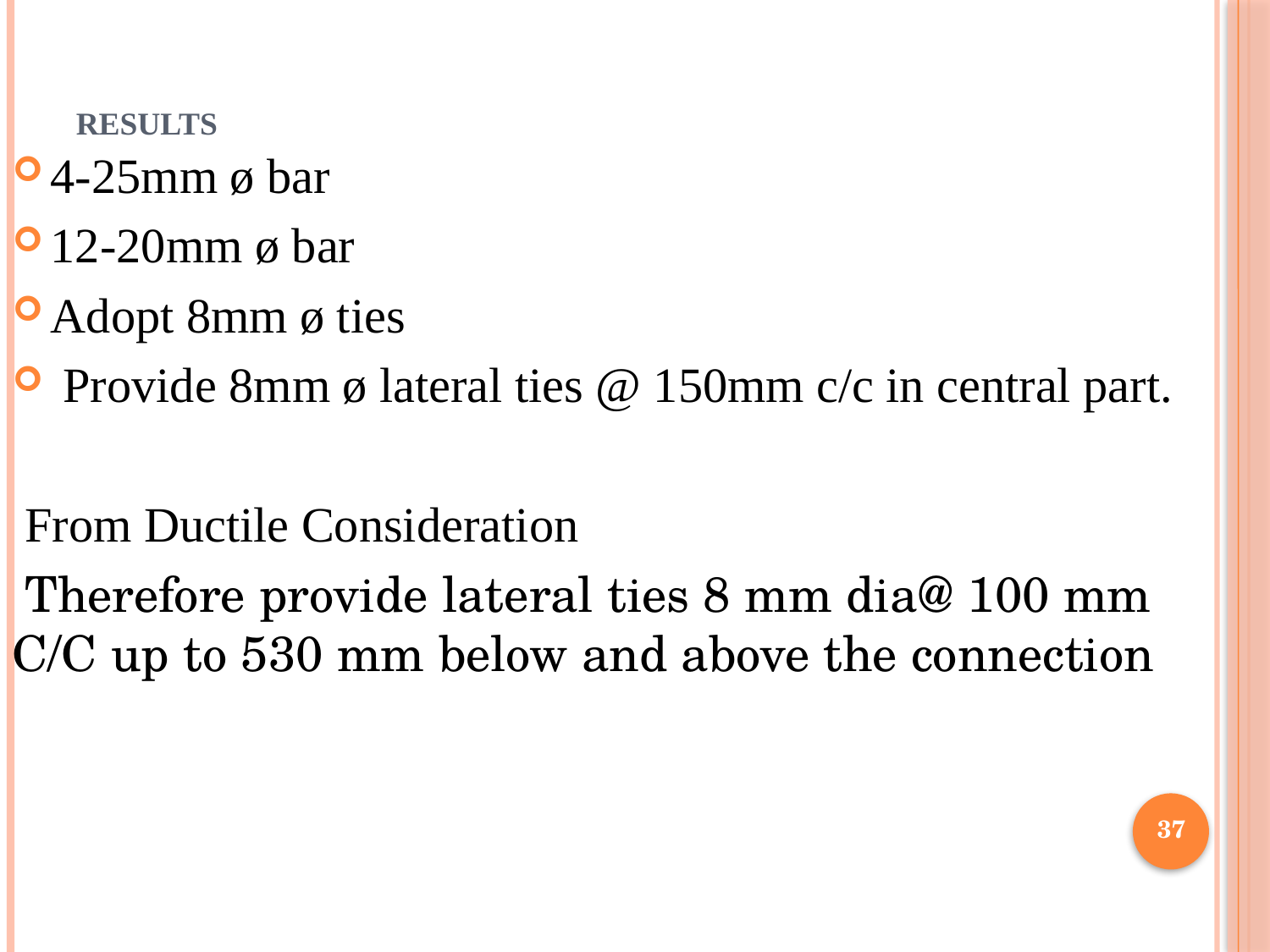

# RESULTS
4-25mm ø bar
12-20mm ø bar
Adopt 8mm ø ties
 Provide 8mm ø lateral ties @ 150mm c/c in central part.

 From Ductile Consideration
 Therefore provide lateral ties 8 mm dia@ 100 mm C/C up to 530 mm below and above the connection

37